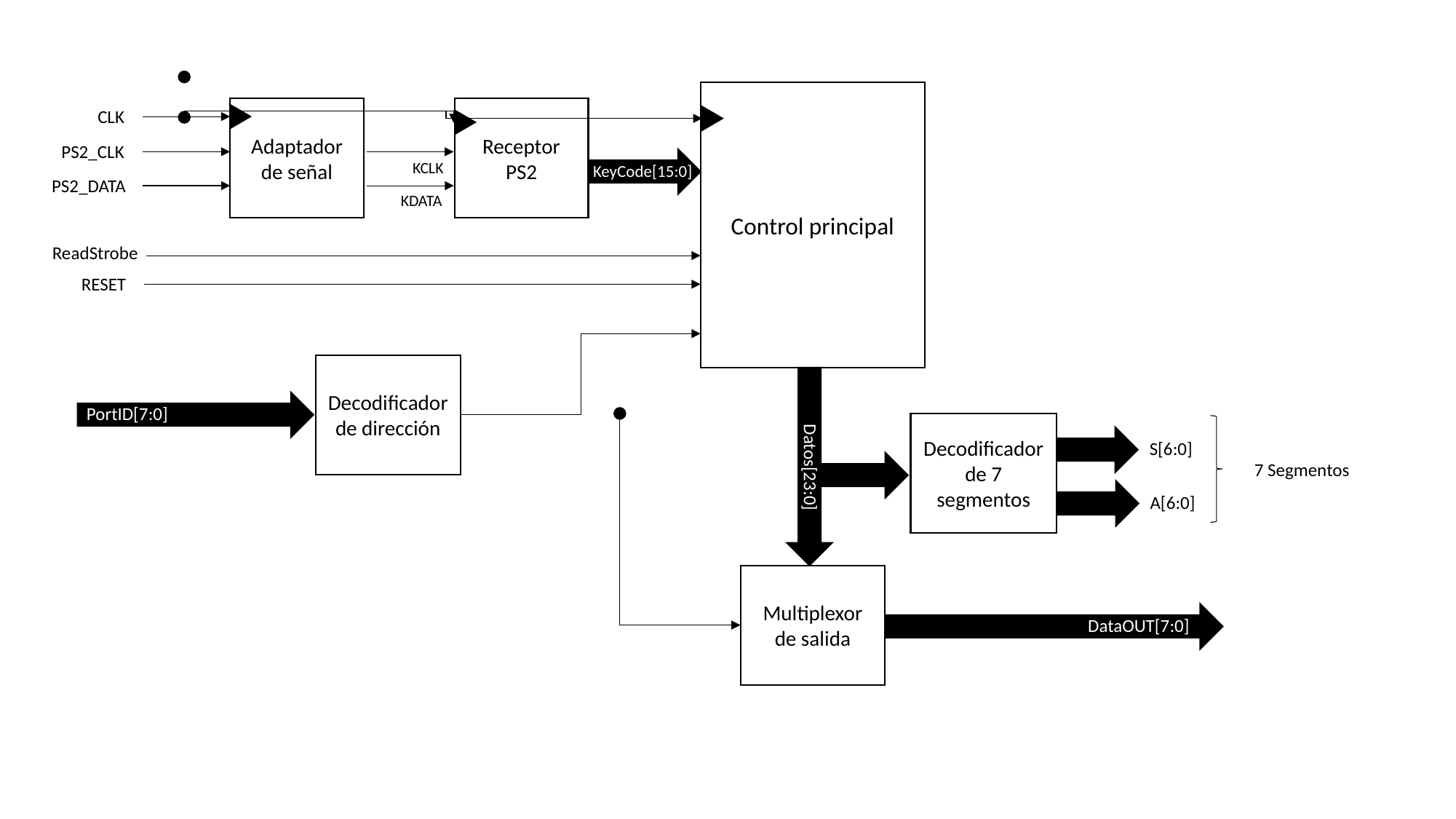

Control principal
Receptor PS2
Adaptador de señal
CLK

PS2_CLK

KCLK
KeyCode[15:0]
PS2_DATA
KDATA
ReadStrobe
RESET
Decodificador de dirección

PortID[7:0]

Decodificador de 7 segmentos

S[6:0]

Datos[23:0]

7 Segmentos

A[6:0]
Multiplexor de salida

DataOUT[7:0]